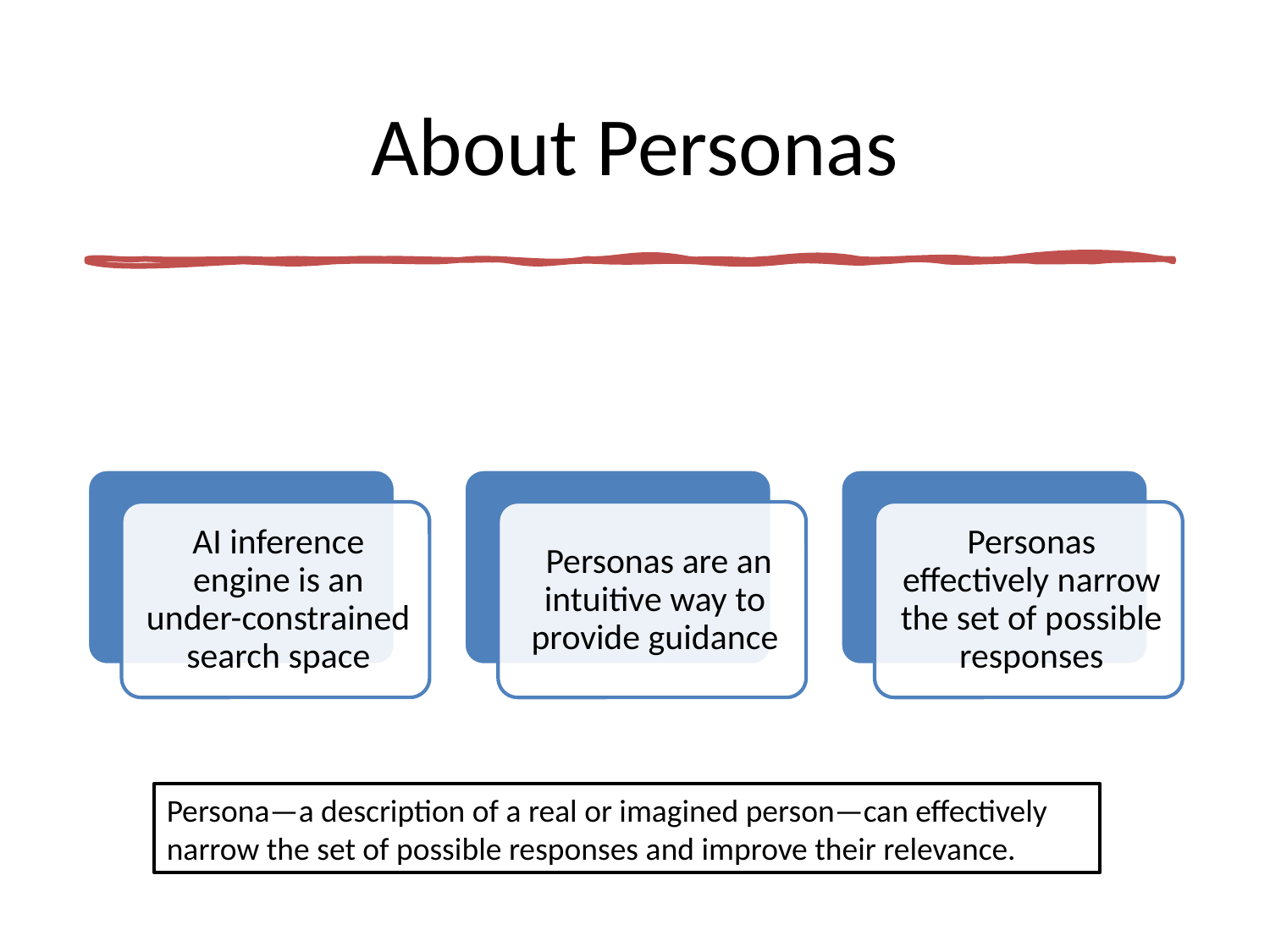

# About Personas

AI inference engine is an under-constrained search space
 Personas are an intuitive way to provide guidance
Personas effectively narrow the set of possible responses
Persona—a description of a real or imagined person—can effectively narrow the set of possible responses and improve their relevance.